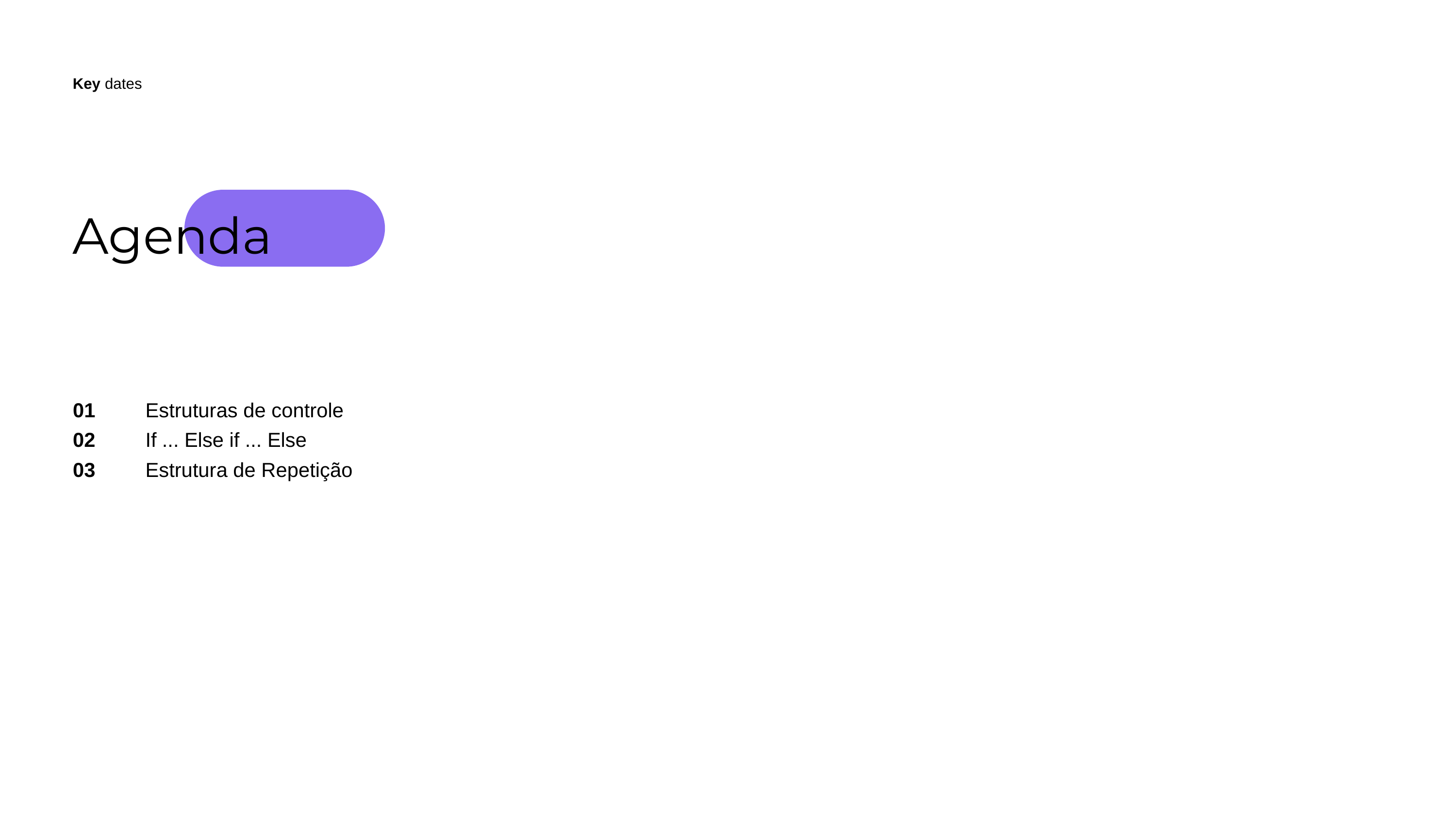

Key dates

Agenda
01

Estruturas de controle

02

If ... Else if ... Else
03
Estrutura de Repetição